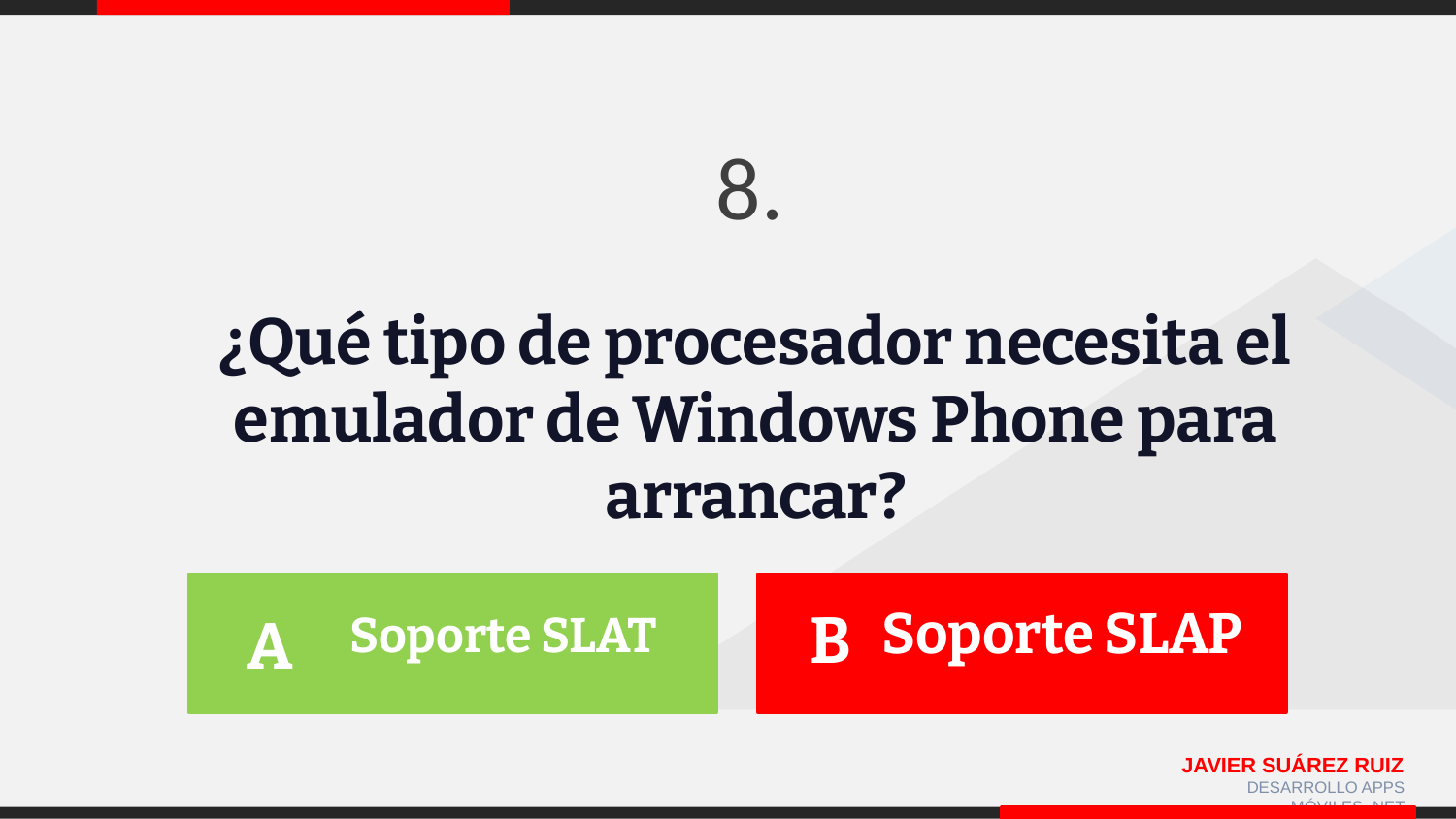

8.
¿Qué tipo de procesador necesita el emulador de Windows Phone para arrancar?

Soporte SLAP
B
Soporte SLAT
A